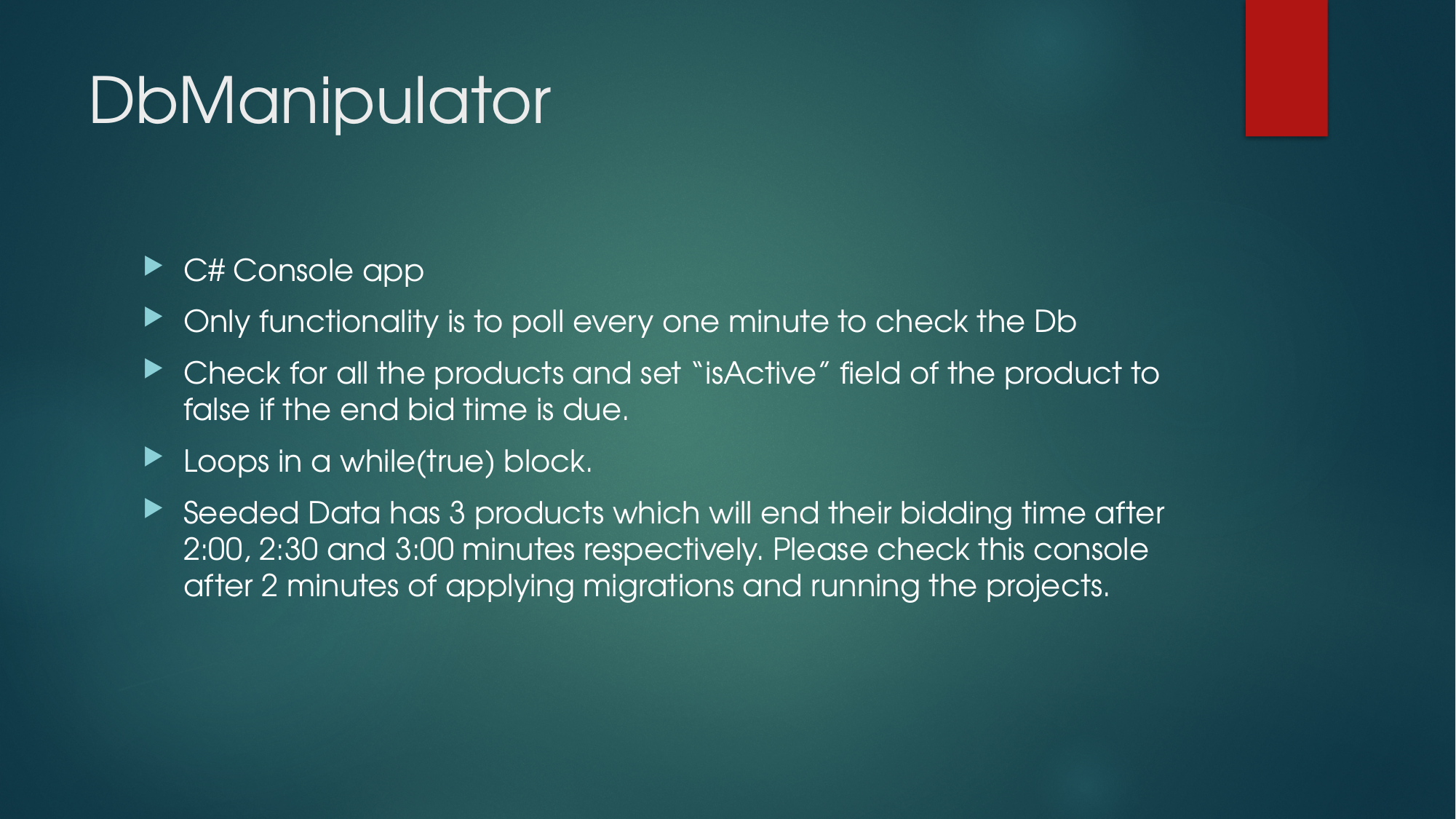

# DbManipulator
C# Console app
Only functionality is to poll every one minute to check the Db
Check for all the products and set “isActive” field of the product to false if the end bid time is due.
Loops in a while(true) block.
Seeded Data has 3 products which will end their bidding time after 2:00, 2:30 and 3:00 minutes respectively. Please check this console after 2 minutes of applying migrations and running the projects.